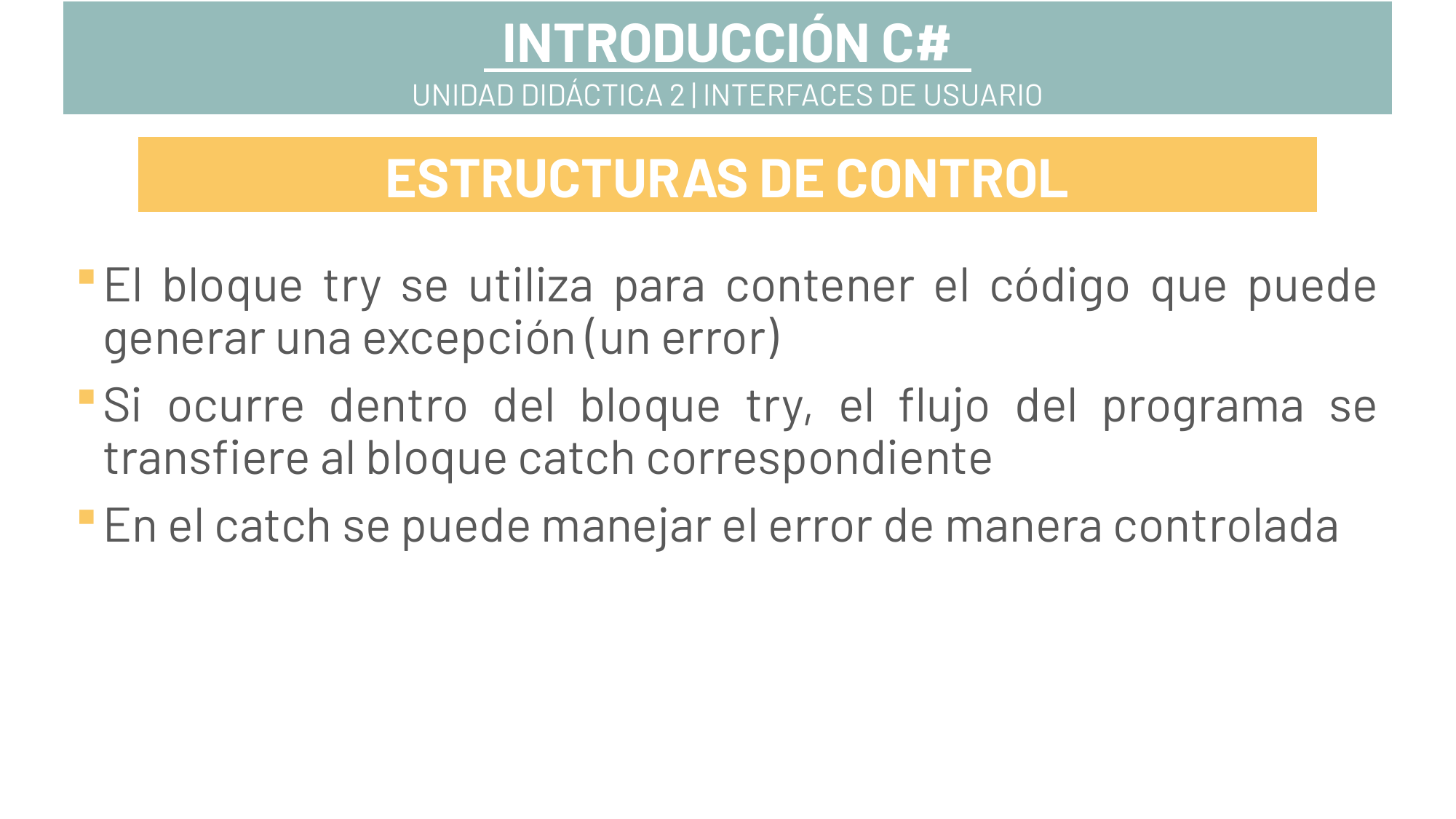

INTRODUCCIÓN C#
UNIDAD DIDÁCTICA 2 | INTERFACES DE USUARIO
ESTRUCTURAS DE CONTROL

El bloque try se utiliza para contener el código que puede generar una excepción (un error)
Si ocurre dentro del bloque try, el flujo del programa se transfiere al bloque catch correspondiente
En el catch se puede manejar el error de manera controlada